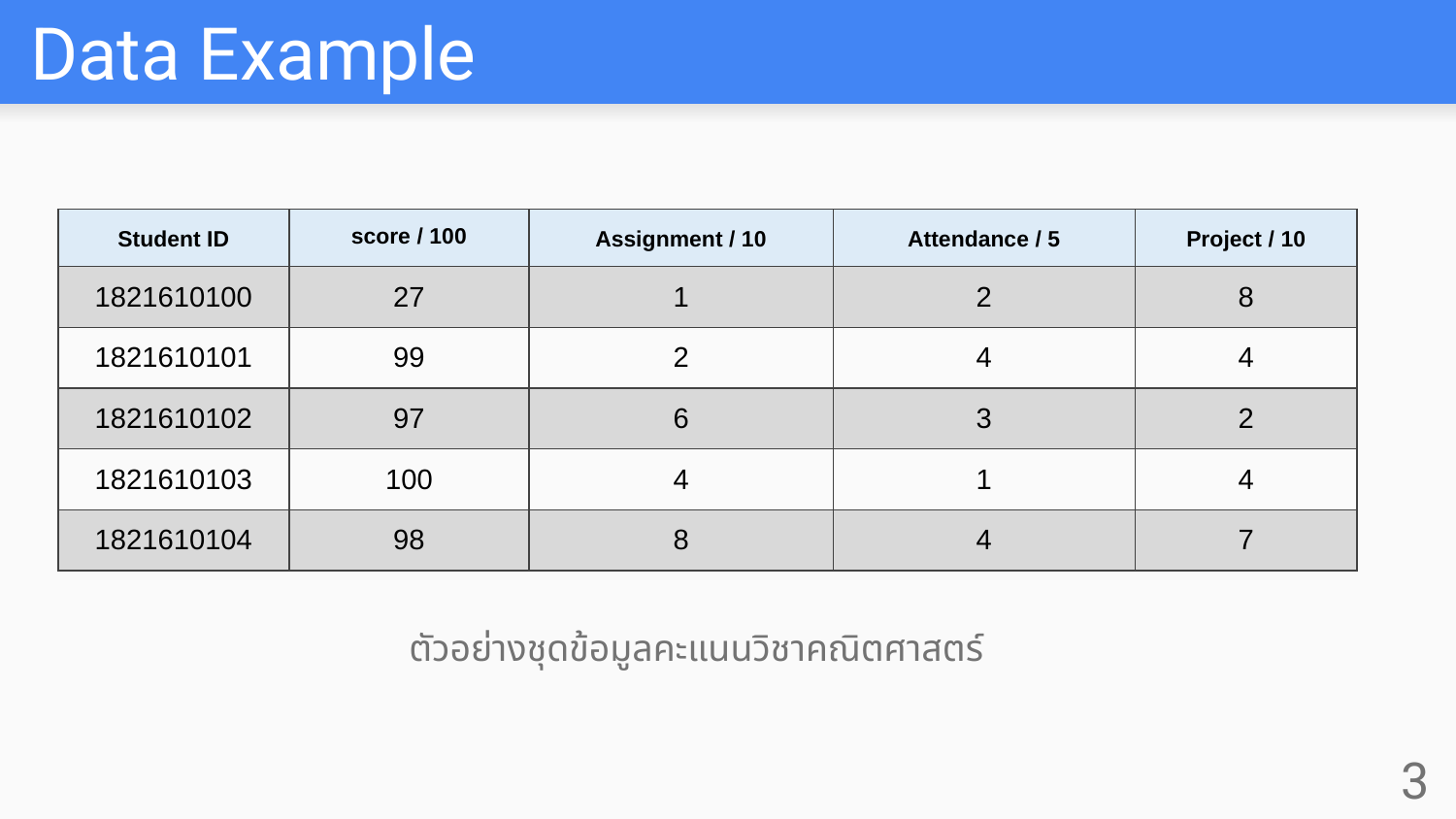

# Data Example
| Student ID | score / 100 | Assignment / 10 | Attendance / 5 | Project / 10 |
| --- | --- | --- | --- | --- |
| 1821610100 | 27 | 1 | 2 | 8 |
| 1821610101 | 99 | 2 | 4 | 4 |
| 1821610102 | 97 | 6 | 3 | 2 |
| 1821610103 | 100 | 4 | 1 | 4 |
| 1821610104 | 98 | 8 | 4 | 7 |
ตัวอย่างชุดข้อมูลคะแนนวิชาคณิตศาสตร์
3